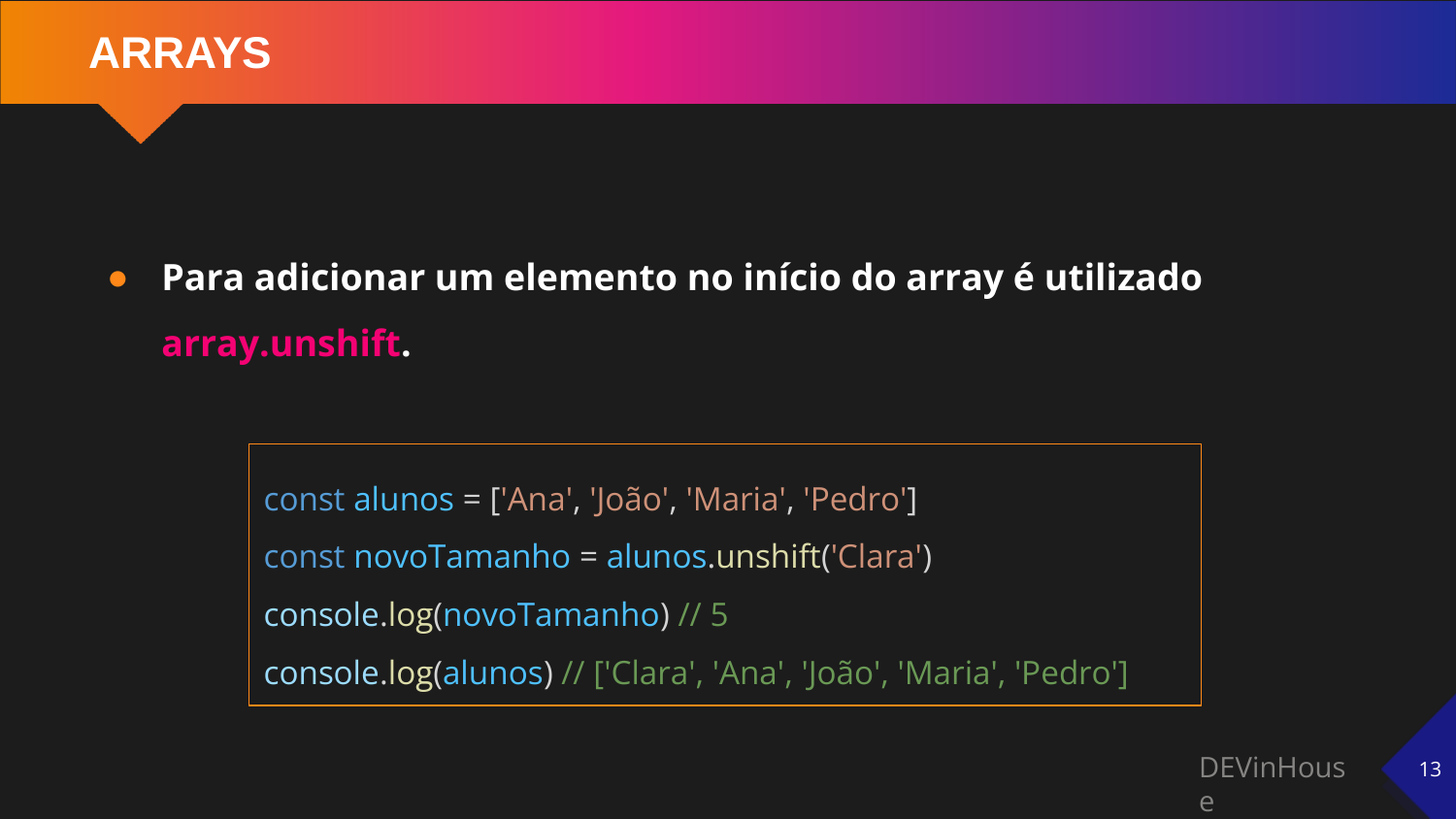

# ARRAYS
Para adicionar um elemento no início do array é utilizado array.unshift.
const alunos = ['Ana', 'João', 'Maria', 'Pedro']
const novoTamanho = alunos.unshift('Clara')
console.log(novoTamanho) // 5
console.log(alunos) // ['Clara', 'Ana', 'João', 'Maria', 'Pedro']
13